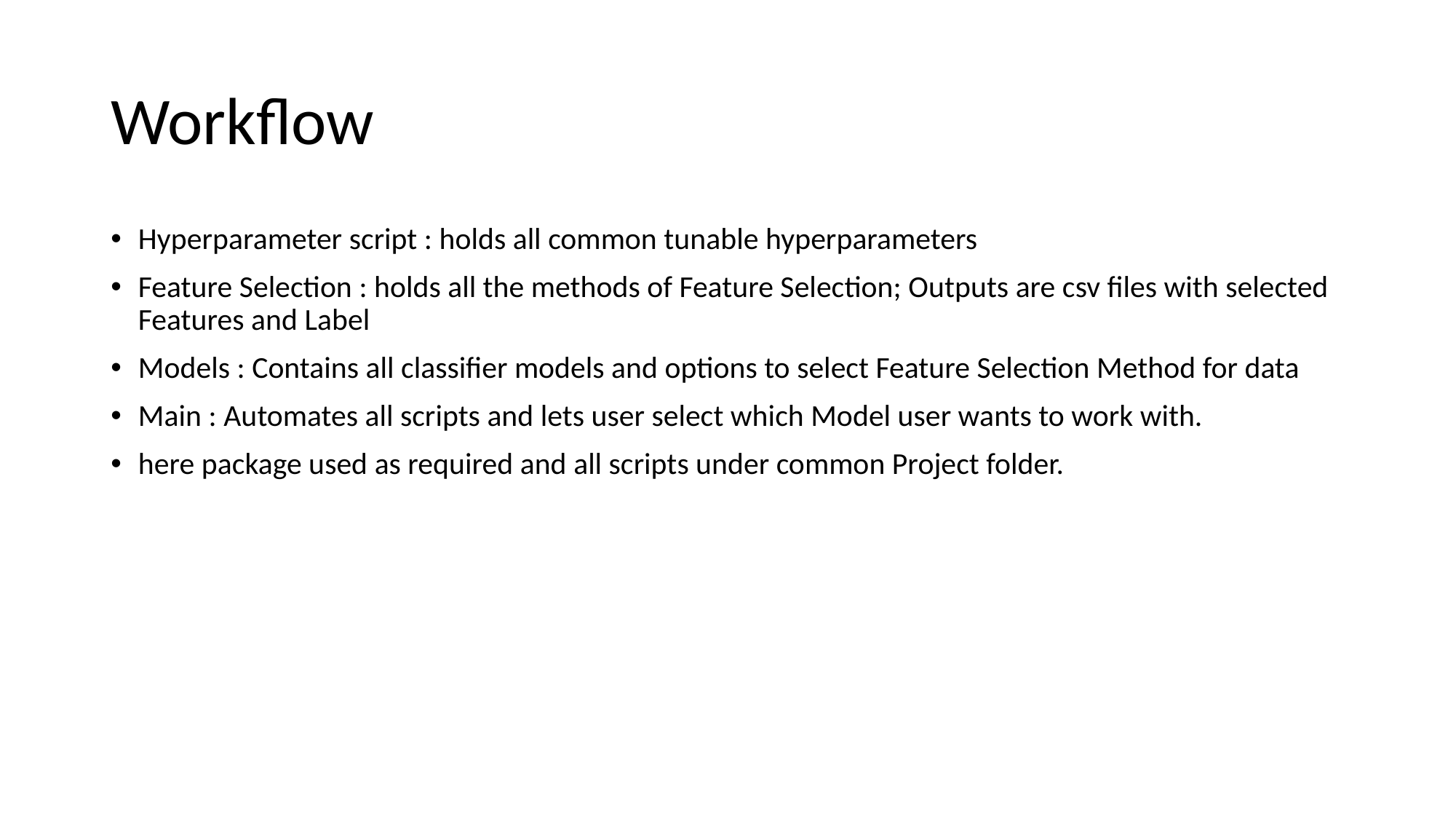

# Workflow
Hyperparameter script : holds all common tunable hyperparameters
Feature Selection : holds all the methods of Feature Selection; Outputs are csv files with selected Features and Label
Models : Contains all classifier models and options to select Feature Selection Method for data
Main : Automates all scripts and lets user select which Model user wants to work with.
here package used as required and all scripts under common Project folder.